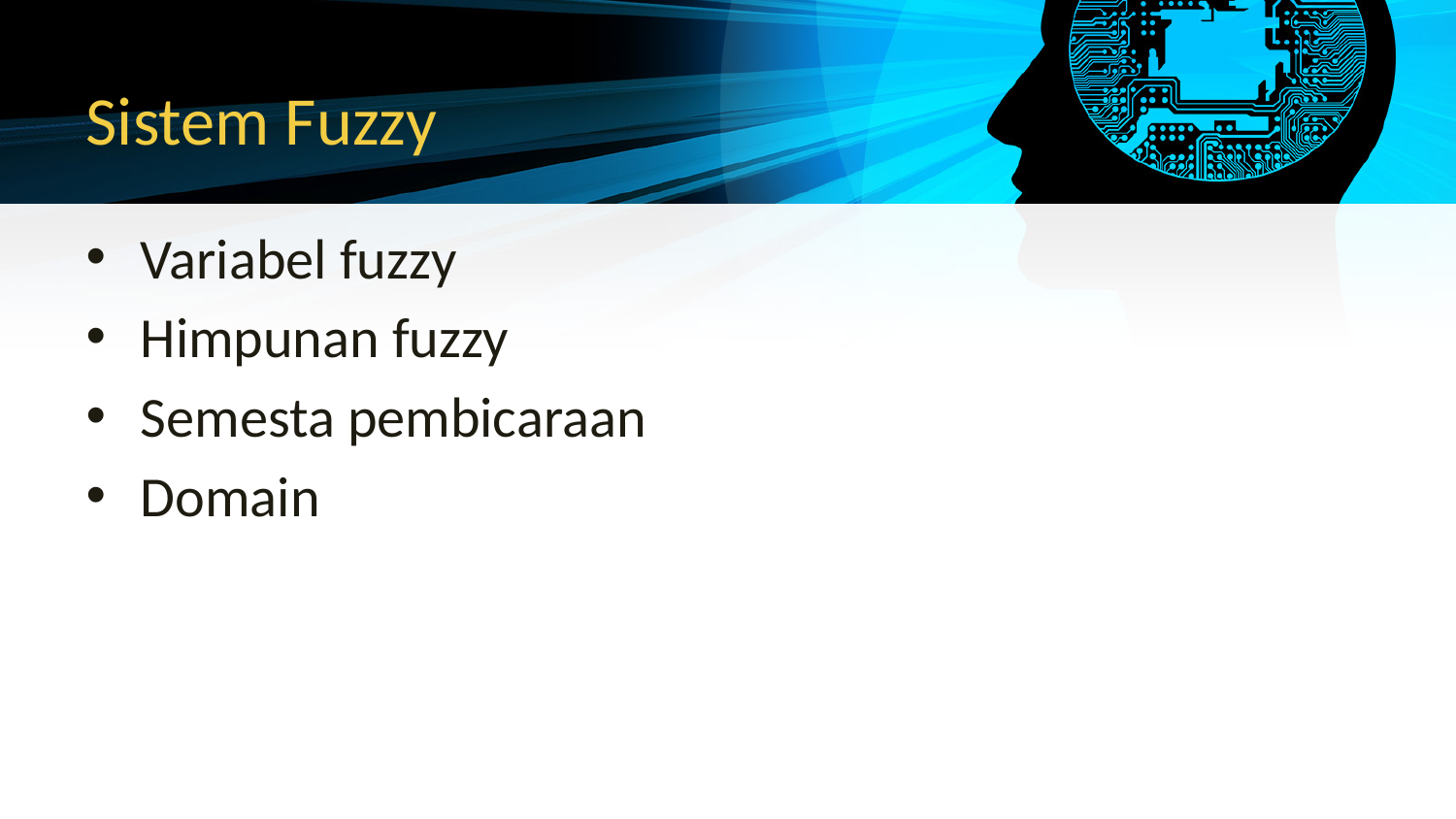

# Sistem Fuzzy
Variabel fuzzy
Himpunan fuzzy
Semesta pembicaraan
Domain